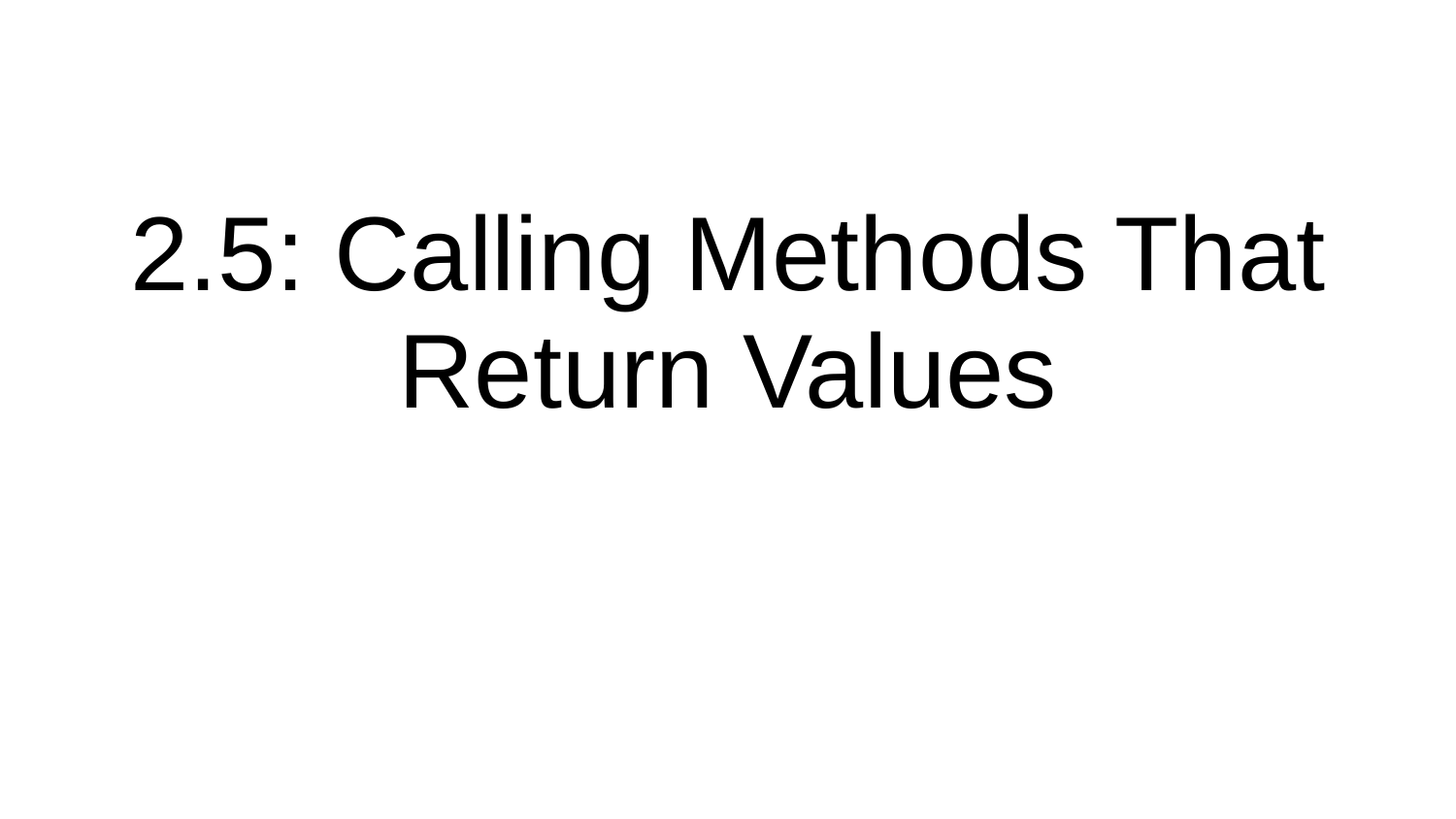

# 2.5: Calling Methods That Return Values